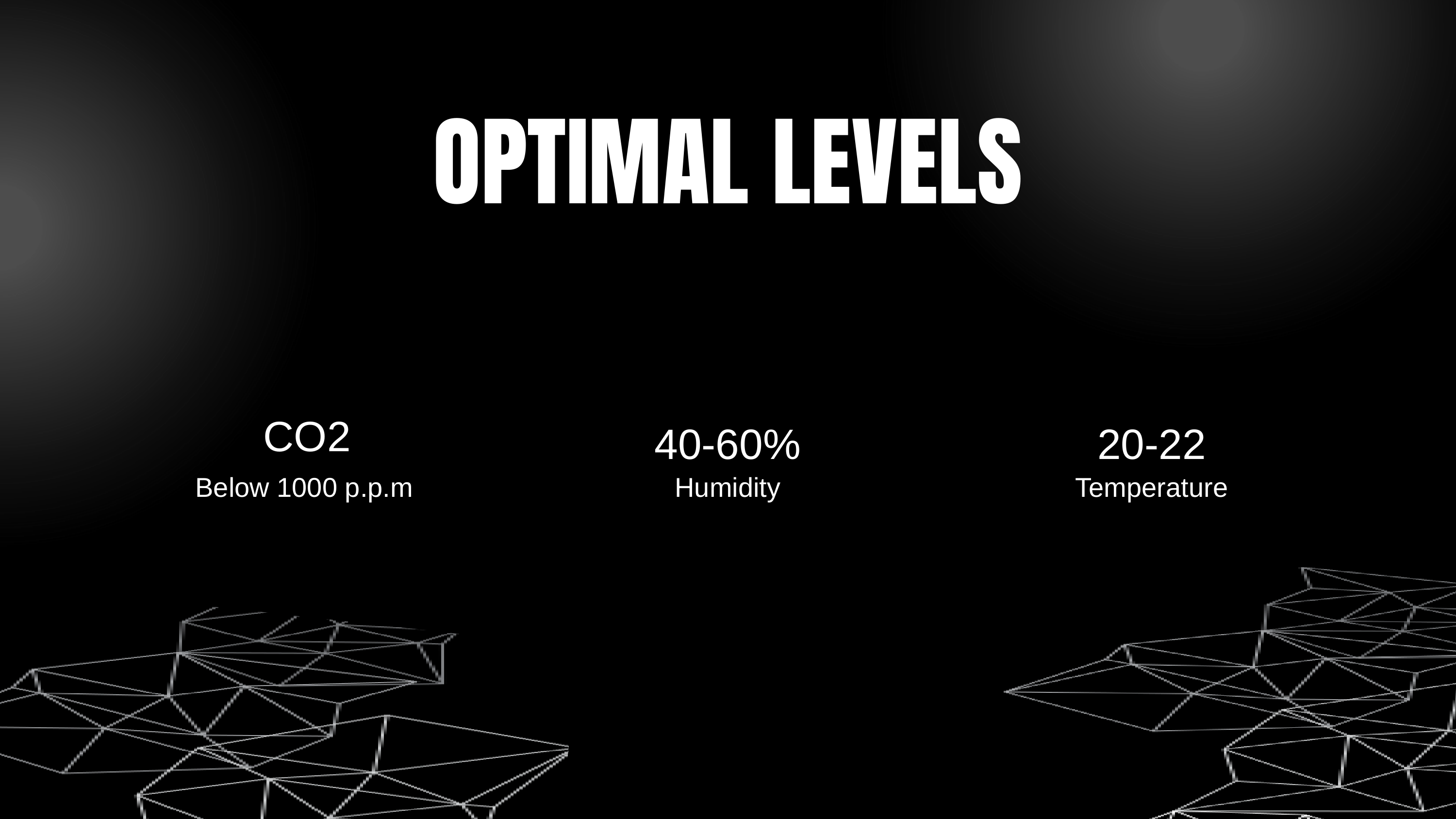

OPTIMAL LEVELS
CO2
40-60%
20-22

Below 1000 p.p.m
Humidity
Temperature